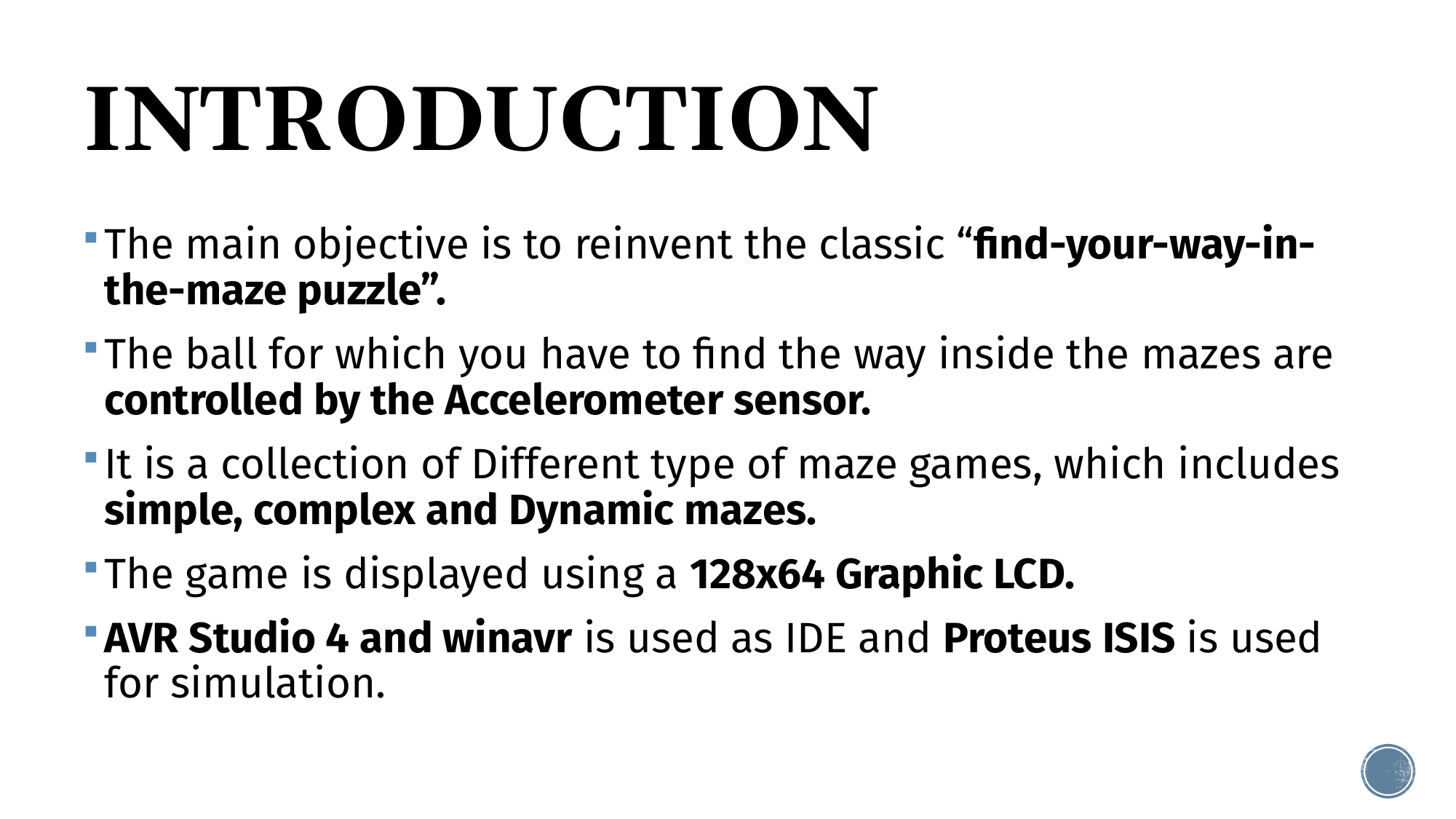

# INTRODUCTION
The main objective is to reinvent the classic “find-your-way-in-the-maze puzzle”.
The ball for which you have to find the way inside the mazes are controlled by the Accelerometer sensor.
It is a collection of Different type of maze games, which includes simple, complex and Dynamic mazes.
The game is displayed using a 128x64 Graphic LCD.
AVR Studio 4 and winavr is used as IDE and Proteus ISIS is used for simulation.